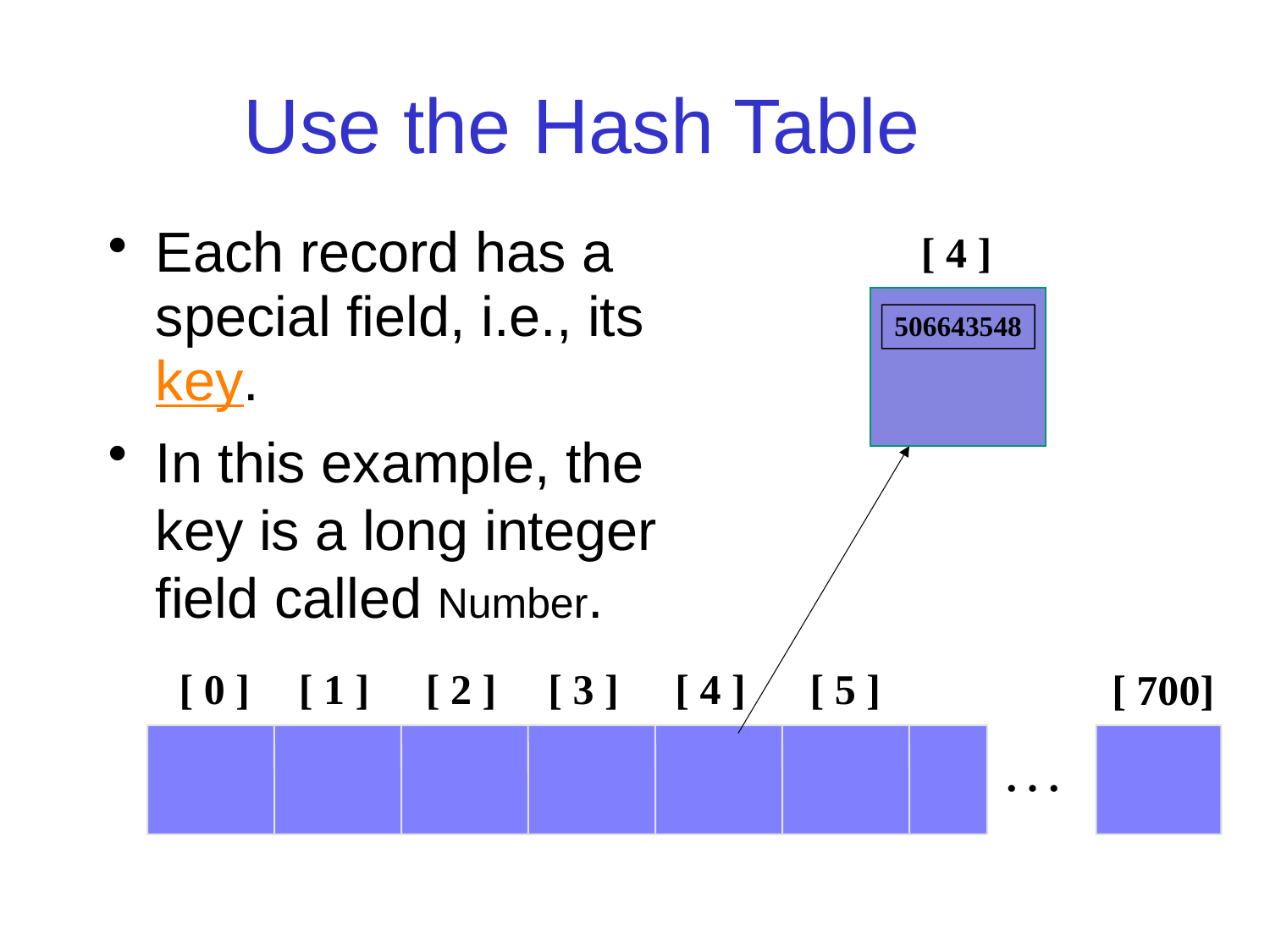

# Use the Hash Table
[ 4 ]
Each record has a special field, i.e., its key.
In this example, the key is a long integer field called Number.
[ 4 ]

506643548

[ 0 ]
[ 1 ]
[ 2 ]
[ 3 ]
[ 4 ]
[ 5 ]
[ 700]

. . .